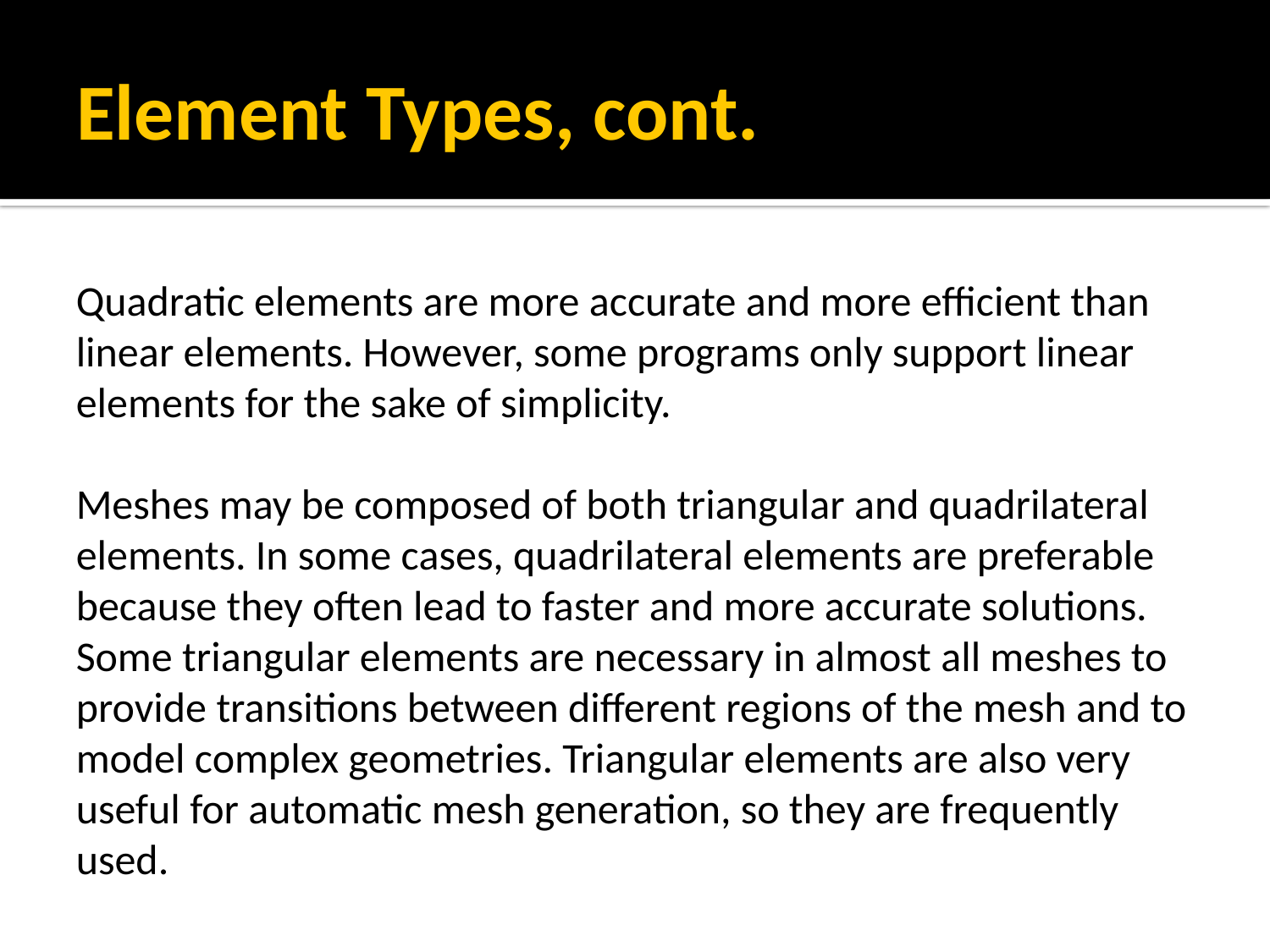

# Element Types, cont.
Quadratic elements are more accurate and more efficient than linear elements. However, some programs only support linear elements for the sake of simplicity.

Meshes may be composed of both triangular and quadrilateral elements. In some cases, quadrilateral elements are preferable because they often lead to faster and more accurate solutions. Some triangular elements are necessary in almost all meshes to provide transitions between different regions of the mesh and to model complex geometries. Triangular elements are also very useful for automatic mesh generation, so they are frequently used.